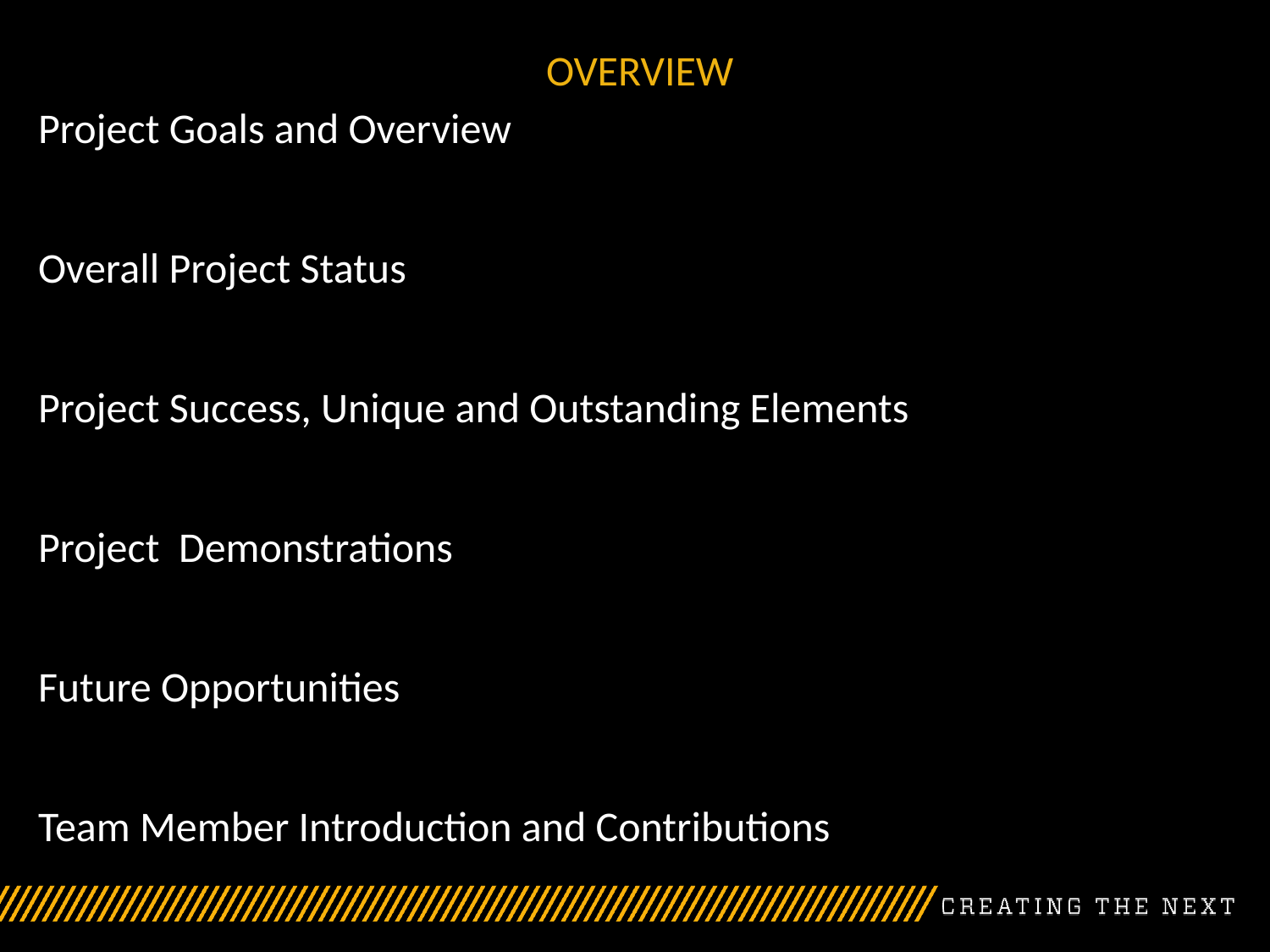

# OVERVIEW
Project Goals and Overview

Overall Project Status

Project Success, Unique and Outstanding Elements

Project  Demonstrations

Future Opportunities

Team Member Introduction and Contributions

Next Steps